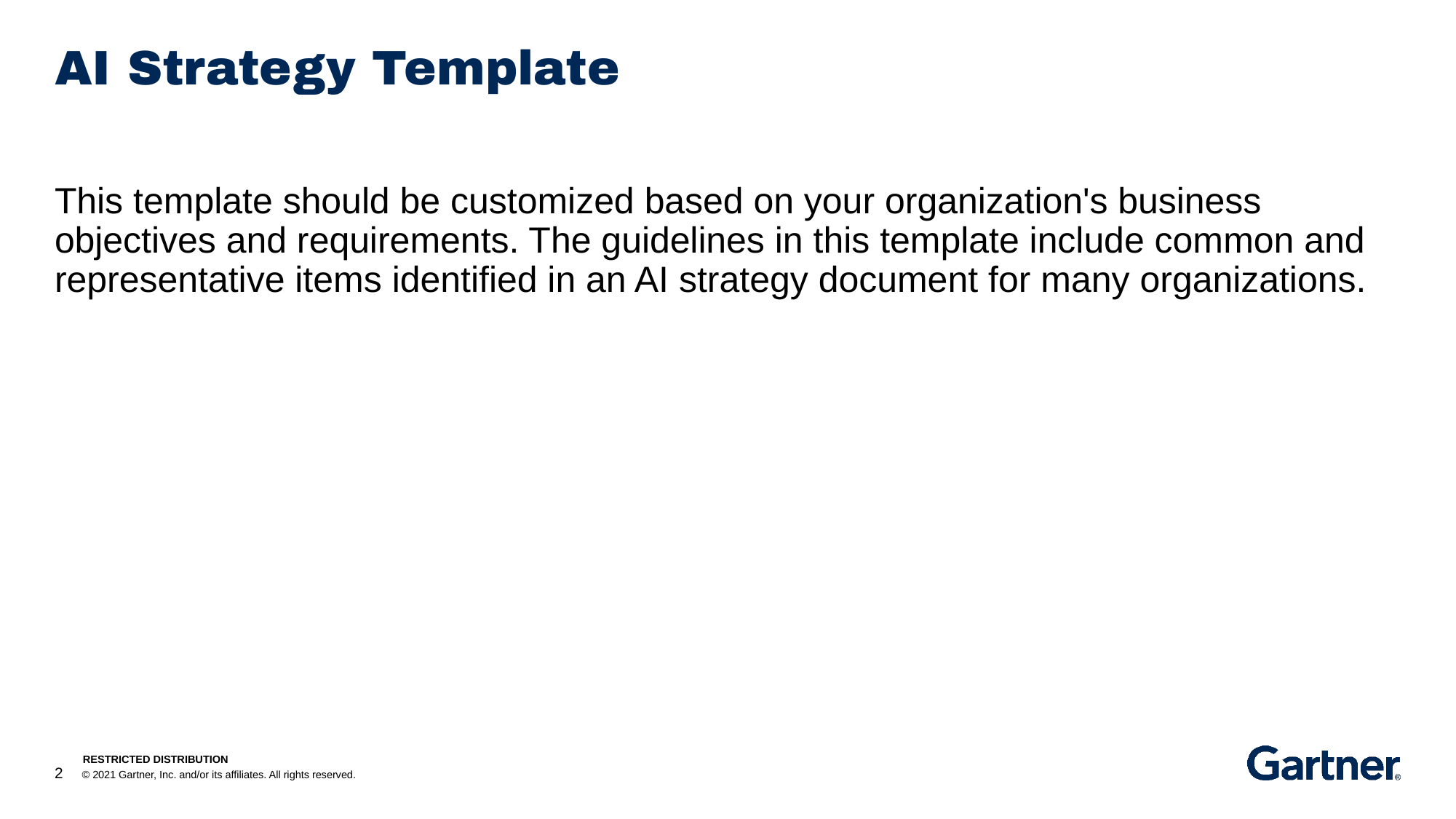

# AI Strategy Template
This template should be customized based on your organization's business objectives and requirements. The guidelines in this template include common and representative items identified in an AI strategy document for many organizations.